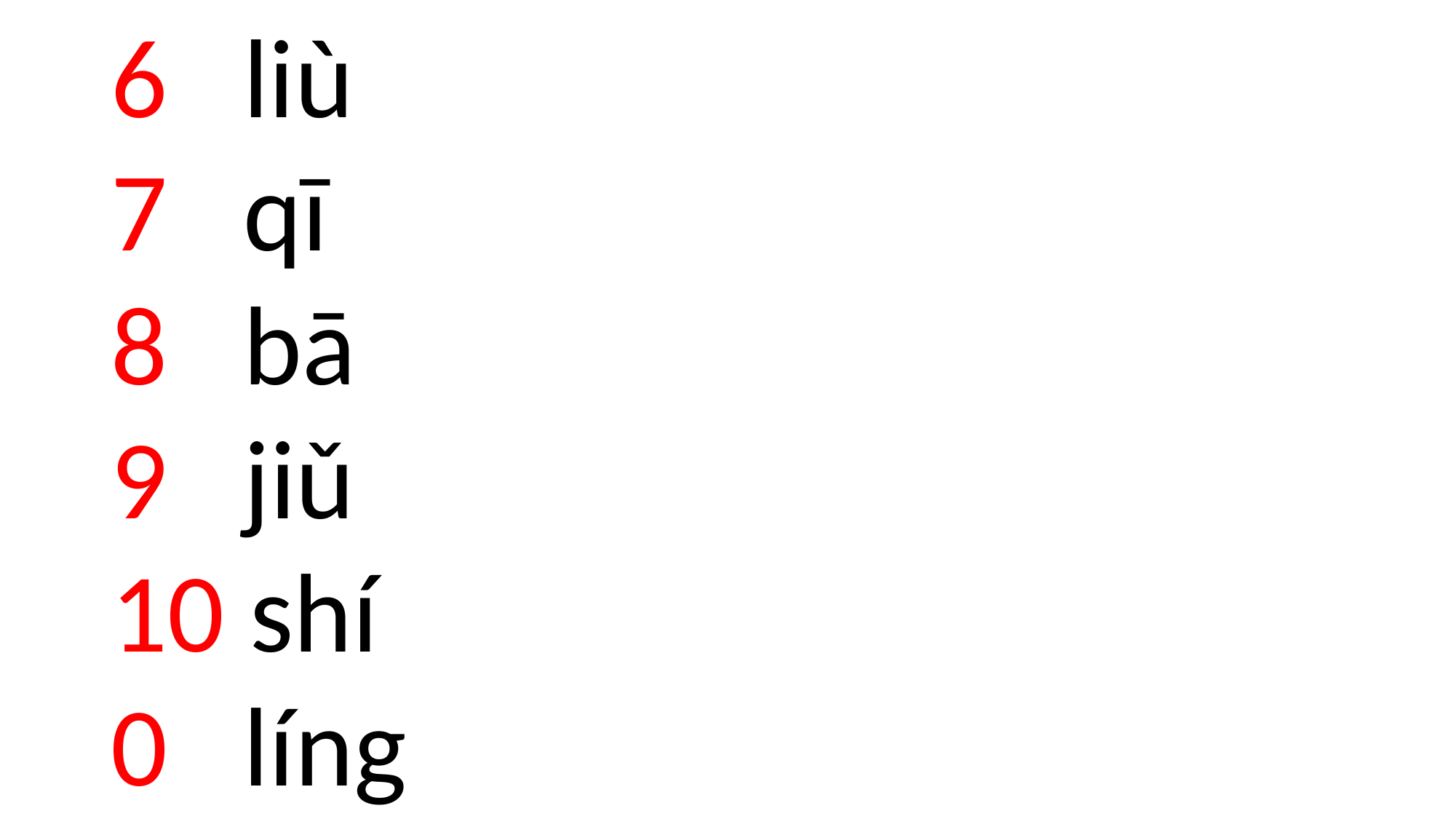

6   liù
7   qī
8   bā
9   jiǔ
10 shí
0   líng